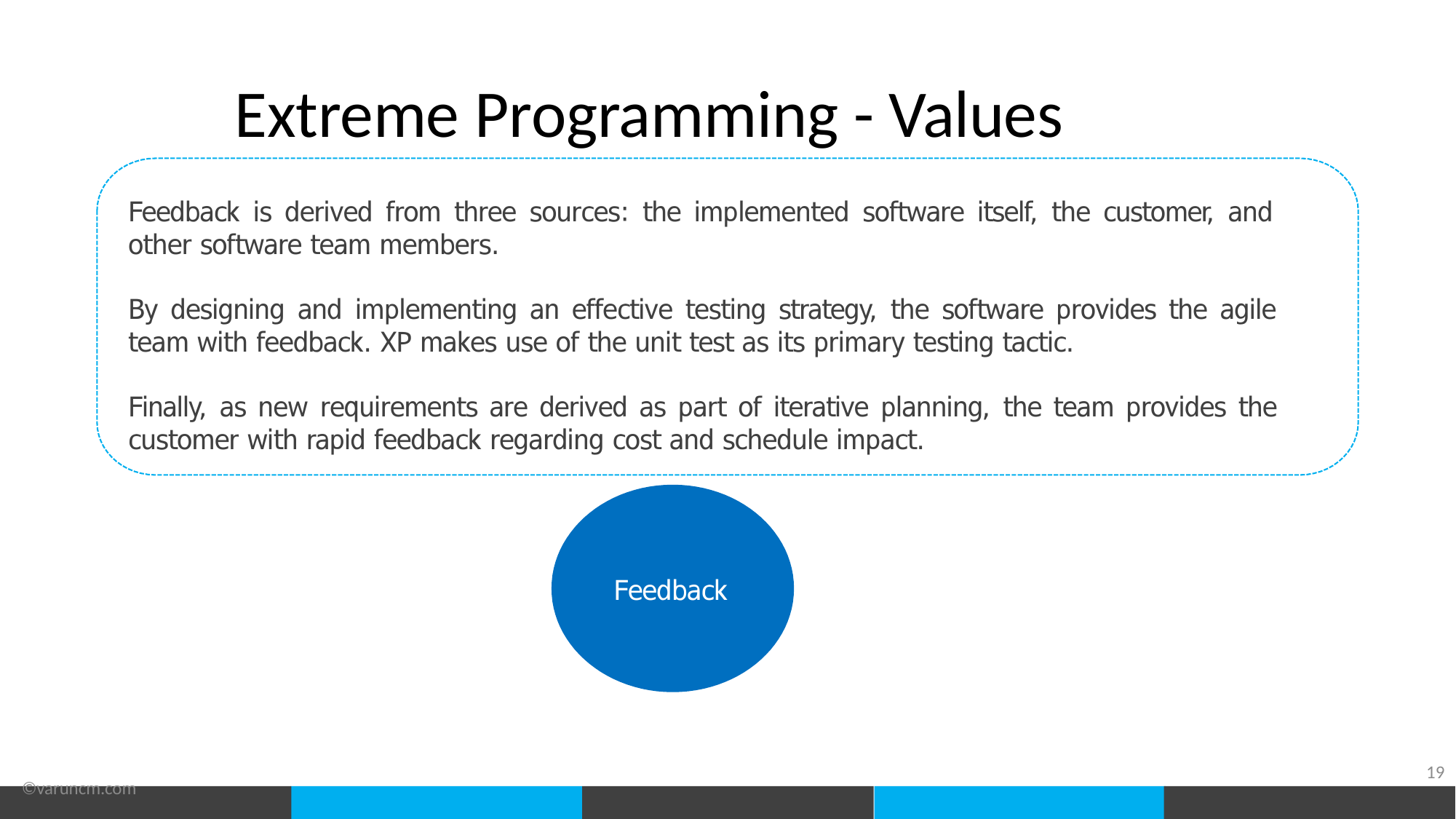

# Extreme Programming - Values

Feedback is derived from three sources: the implemented software itself, the customer, and
other software team members.

By designing and implementing an effective testing strategy, the software provides the agile  team with feedback. XP makes use of the unit test as its primary testing tactic.

Finally, as new requirements are derived as part of iterative planning, the team provides the  customer with rapid feedback regarding cost and schedule impact.

Feedback
©varuncm.com
19